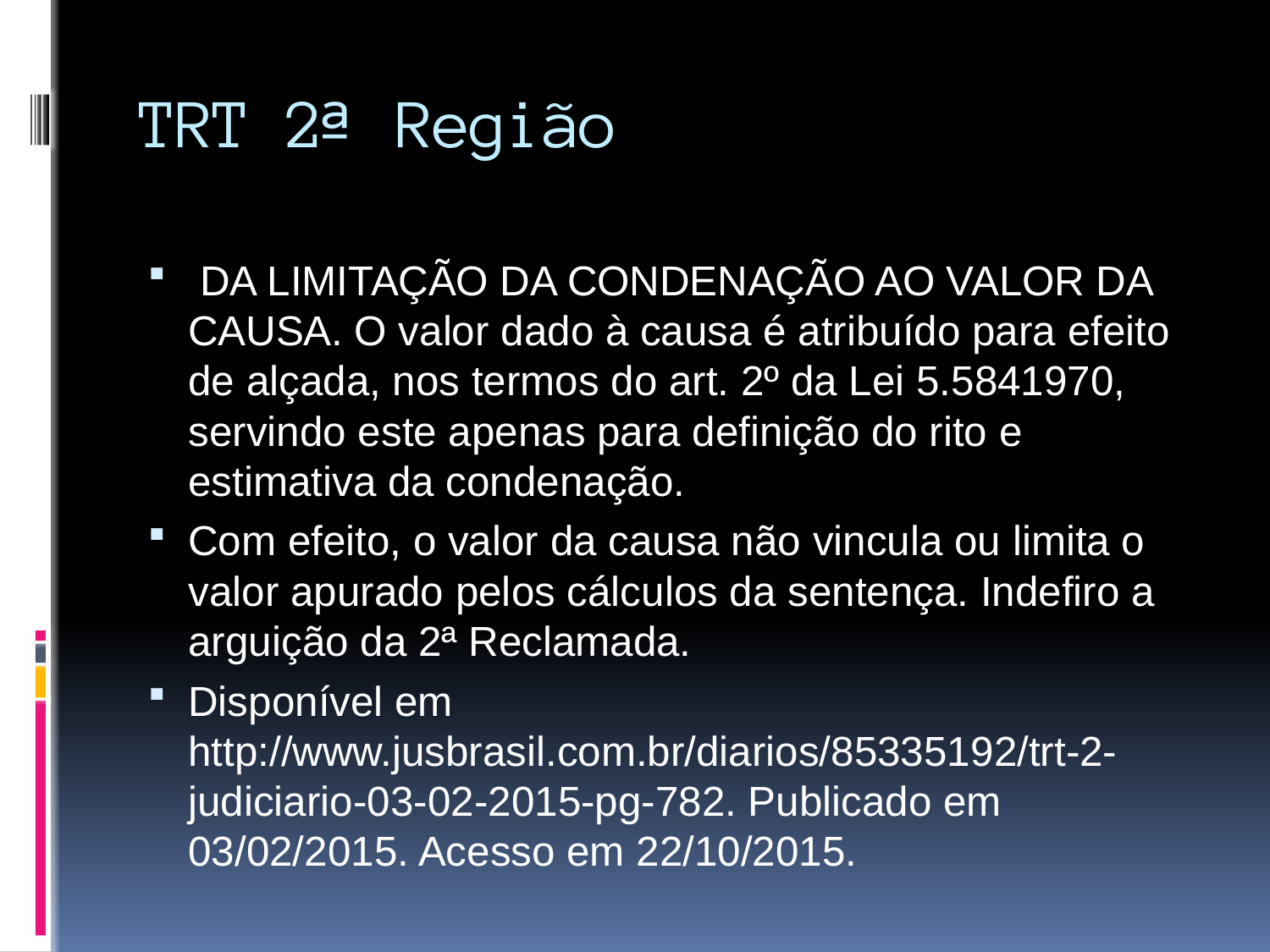

# TRT 2ª Região
 DA LIMITAÇÃO DA CONDENAÇÃO AO VALOR DA CAUSA. O valor dado à causa é atribuído para efeito de alçada, nos termos do art. 2º da Lei 5.5841970, servindo este apenas para definição do rito e estimativa da condenação.
Com efeito, o valor da causa não vincula ou limita o valor apurado pelos cálculos da sentença. Indefiro a arguição da 2ª Reclamada.
Disponível em http://www.jusbrasil.com.br/diarios/85335192/trt-2-judiciario-03-02-2015-pg-782. Publicado em 03/02/2015. Acesso em 22/10/2015.